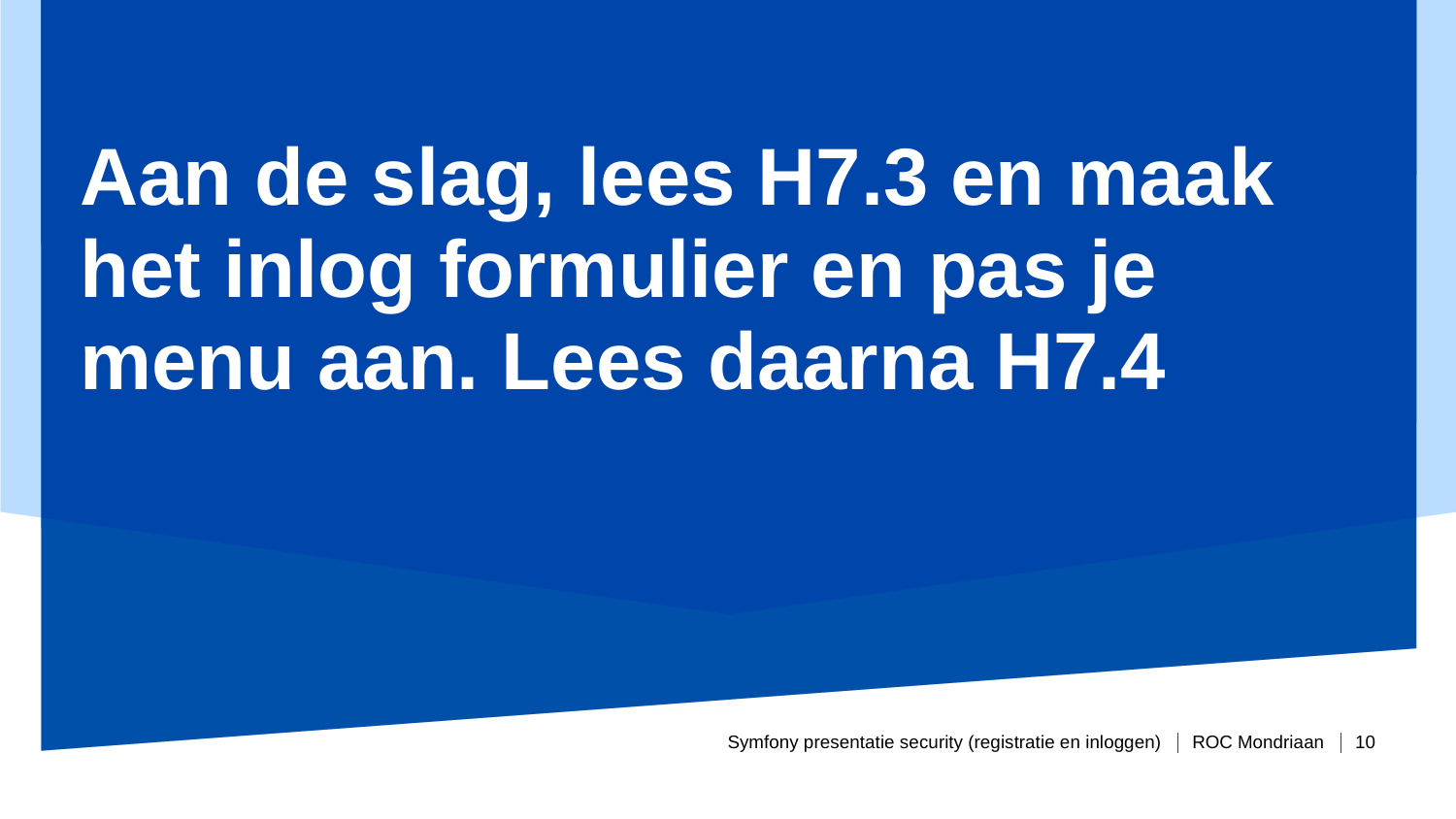

# Aan de slag, lees H7.3 en maak het inlog formulier en pas je menu aan. Lees daarna H7.4
Symfony presentatie security (registratie en inloggen)
10
Periode 8 - week 2